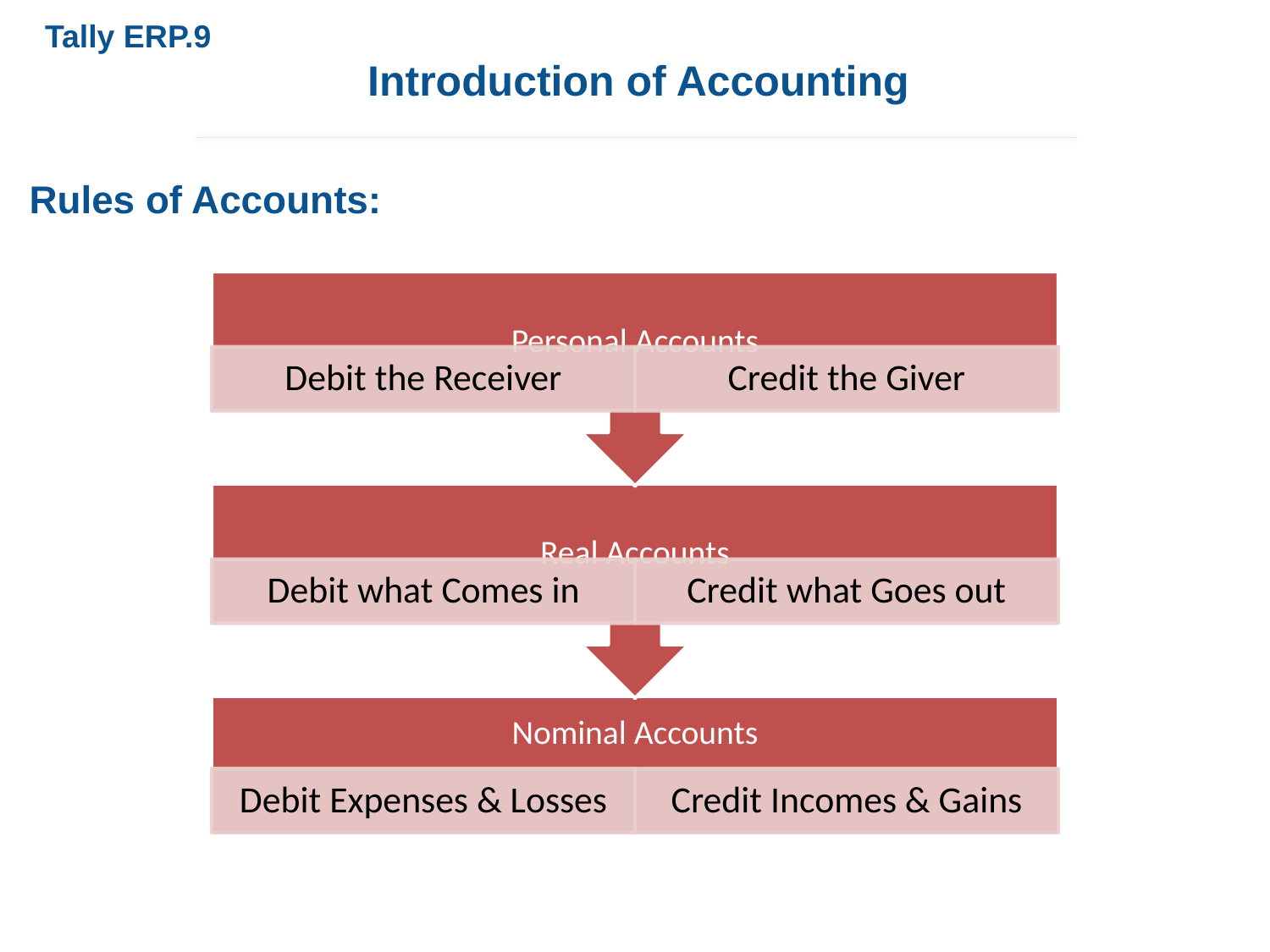

Tally ERP.9
Introduction of Accounting
Rules of Accounts:
Nominal Accounts
Debit Expenses & Losses
Credit Incomes & Gains
Real Accounts
Debit what Comes in
Credit what Goes out
Personal Accounts
Debit the Receiver
Credit the Giver